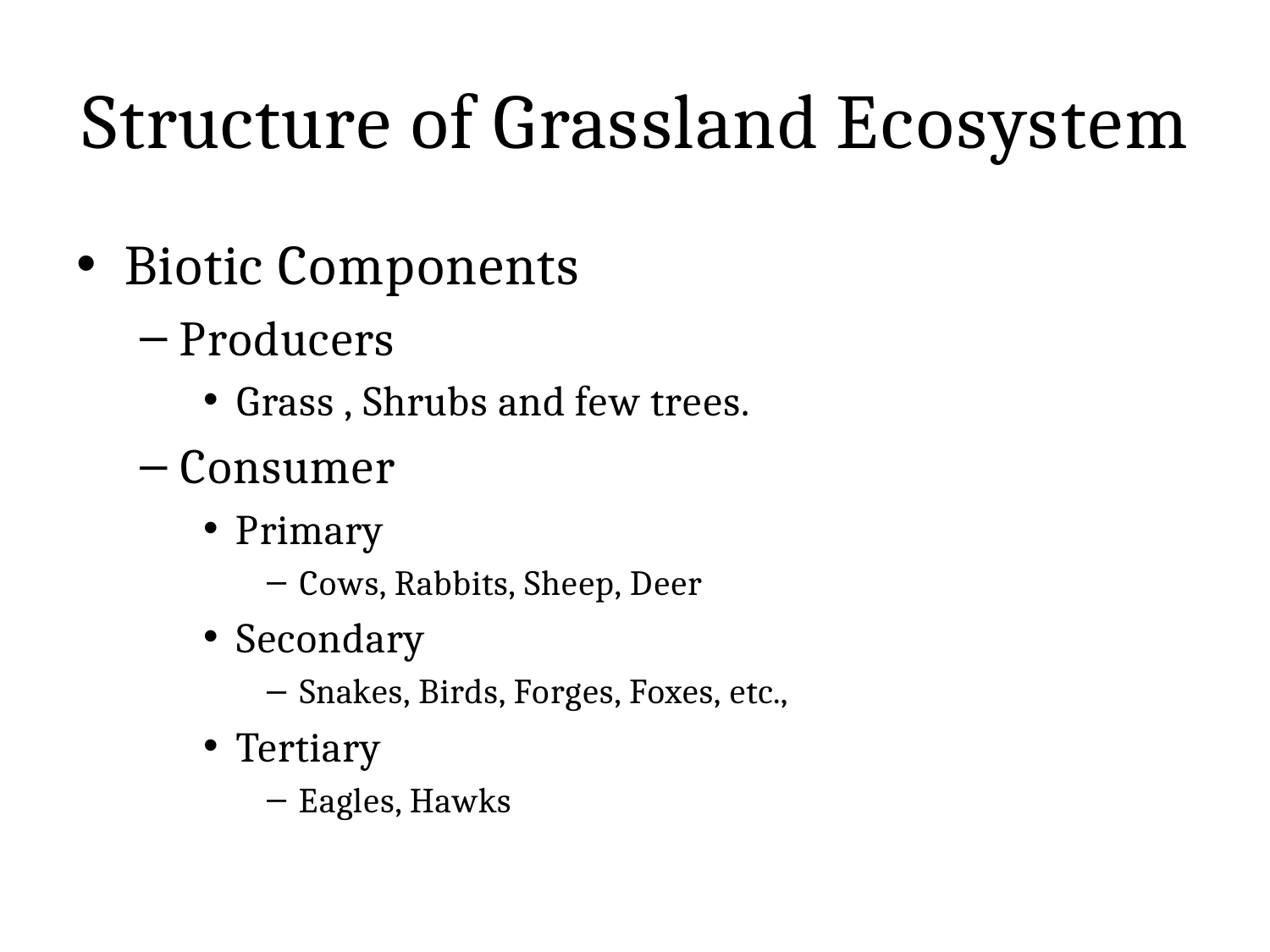

# Structure of Grassland Ecosystem
Biotic Components
Producers
Grass , Shrubs and few trees.
Consumer
Primary
Cows, Rabbits, Sheep, Deer
Secondary
Snakes, Birds, Forges, Foxes, etc.,
Tertiary
Eagles, Hawks